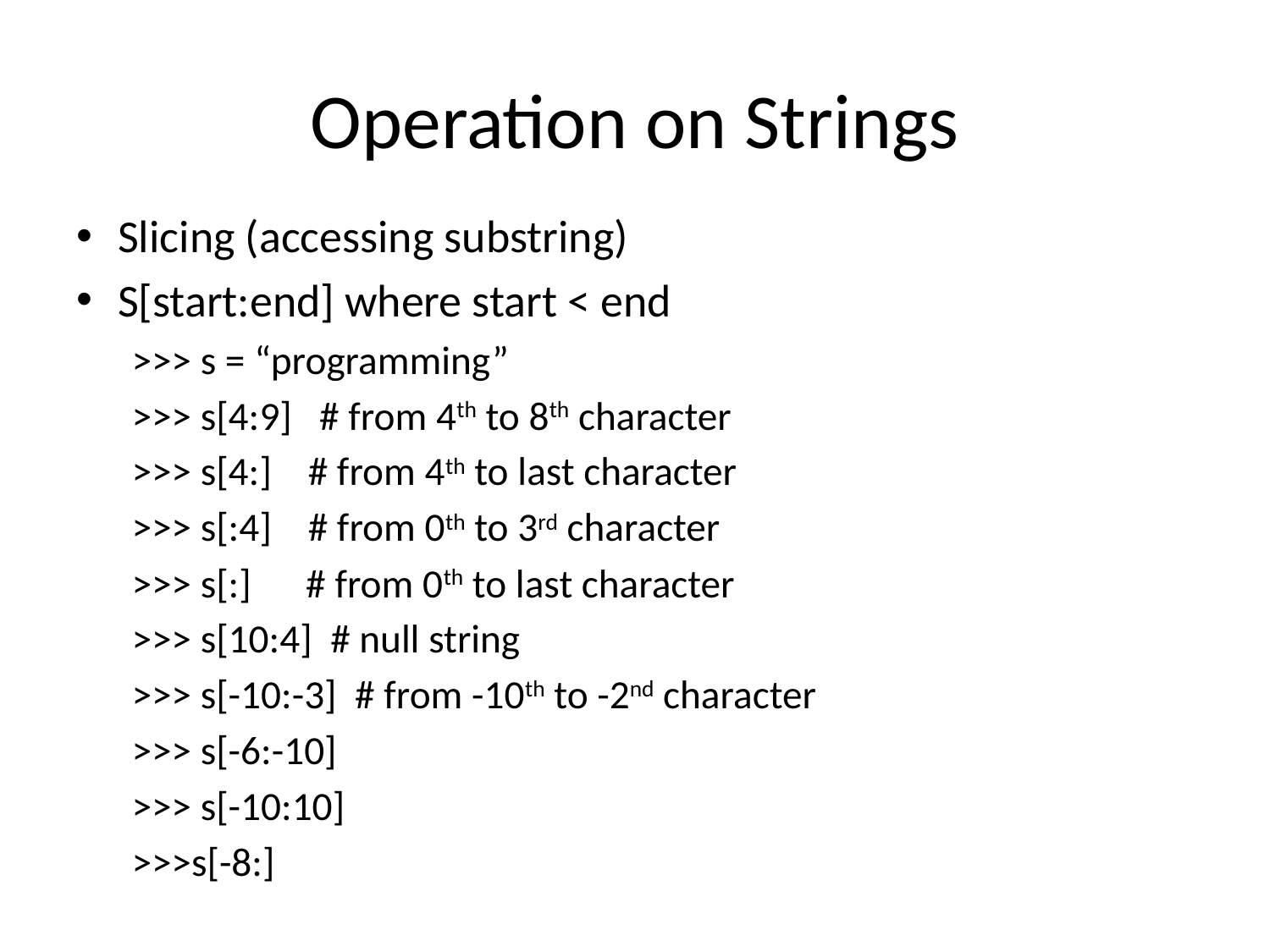

# Operation on Strings
Slicing (accessing substring)
S[start:end] where start < end
>>> s = “programming”
>>> s[4:9]   # from 4th to 8th character
>>> s[4:]    # from 4th to last character
>>> s[:4]    # from 0th to 3rd character
>>> s[:]      # from 0th to last character
>>> s[10:4]  # null string
>>> s[-10:-3]  # from -10th to -2nd character
>>> s[-6:-10]
>>> s[-10:10]
>>>s[-8:]